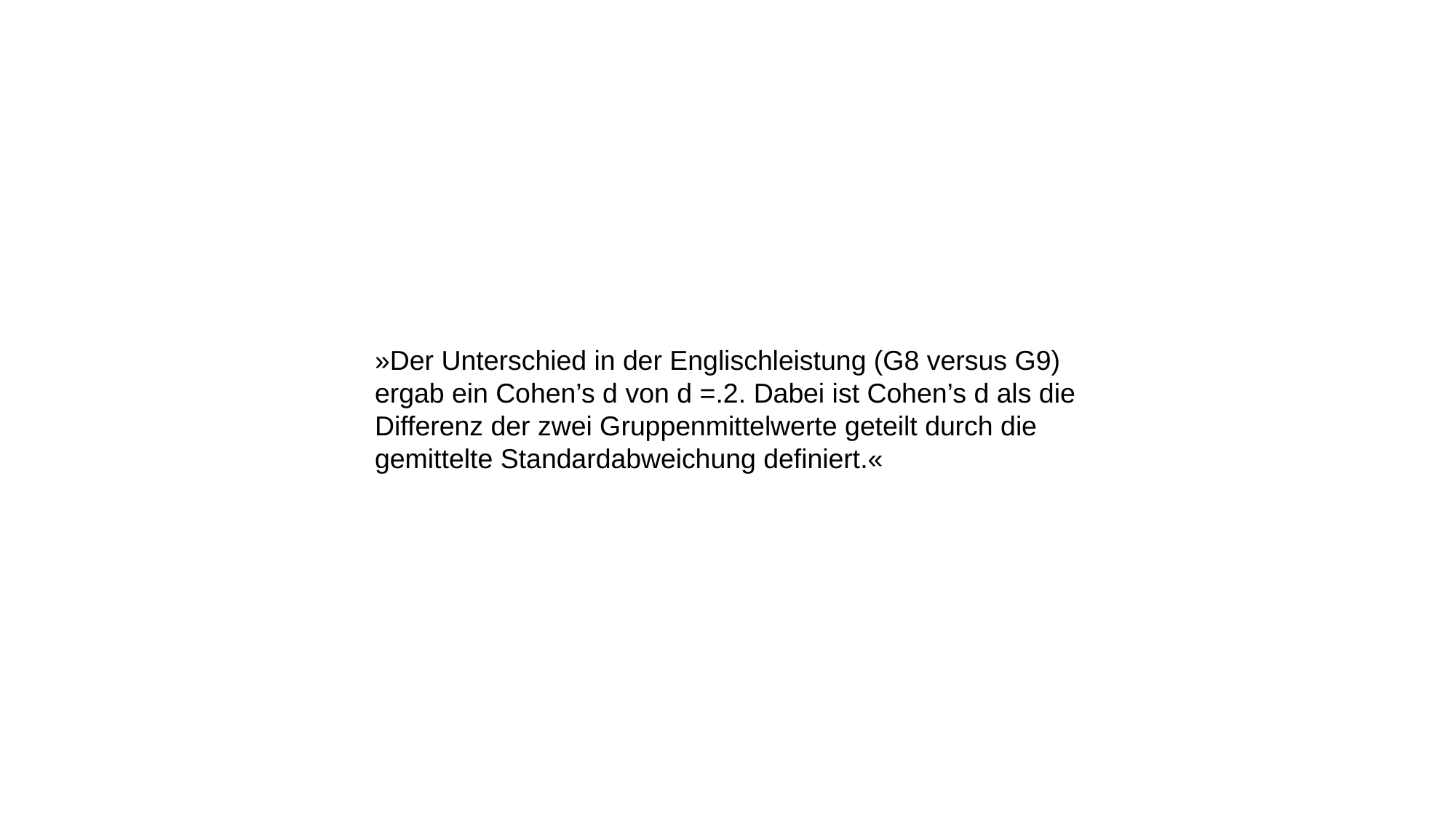

»Der Unterschied in der Englischleistung (G8 versus G9) ergab ein Cohen’s d von d =.2. Dabei ist Cohen’s d als die Differenz der zwei Gruppenmittelwerte geteilt durch die gemittelte Standardabweichung definiert.«